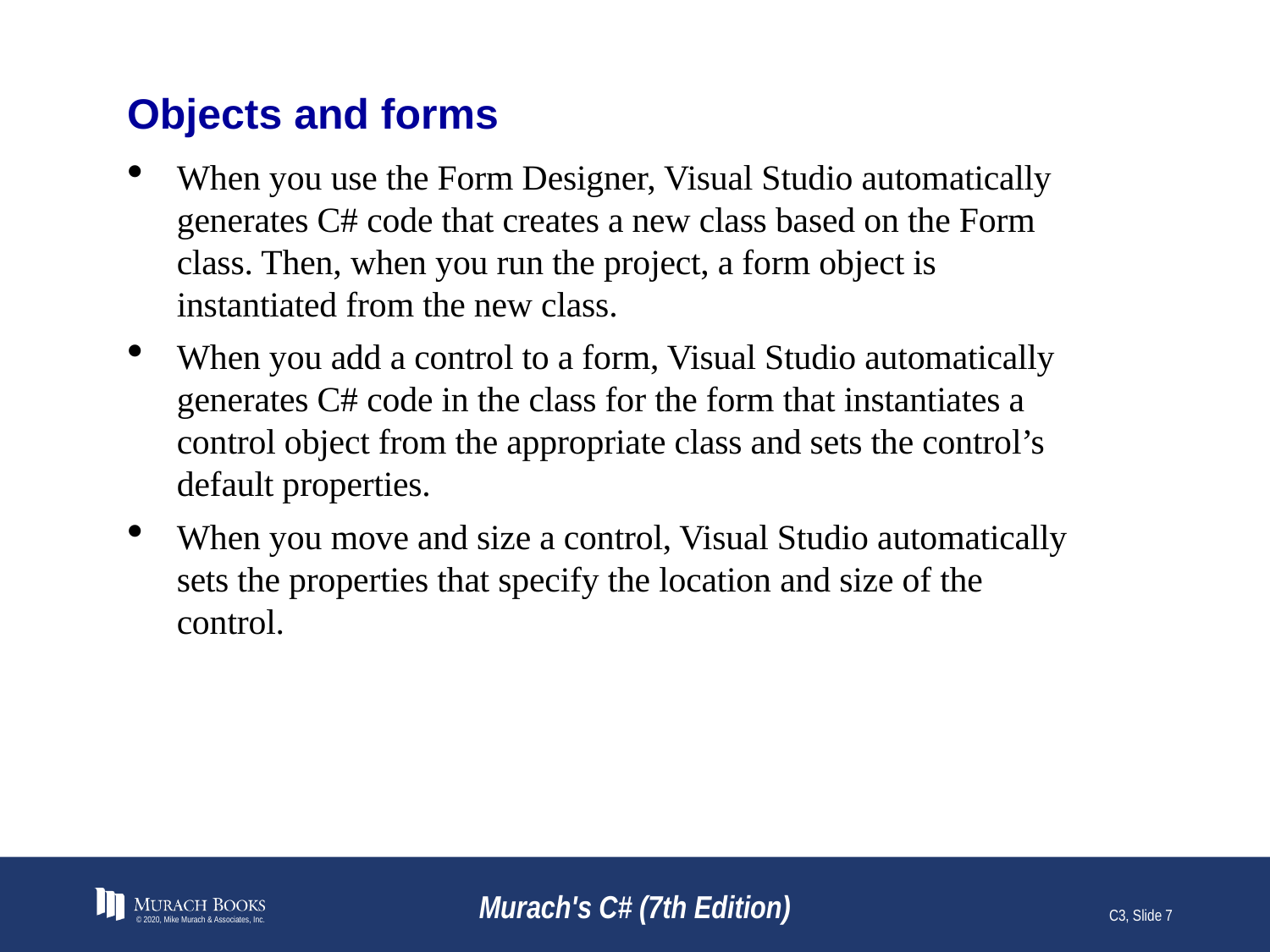

# Objects and forms
When you use the Form Designer, Visual Studio automatically generates C# code that creates a new class based on the Form class. Then, when you run the project, a form object is instantiated from the new class.
When you add a control to a form, Visual Studio automatically generates C# code in the class for the form that instantiates a control object from the appropriate class and sets the control’s default properties.
When you move and size a control, Visual Studio automatically sets the properties that specify the location and size of the control.

© 2020, Mike Murach & Associates, Inc.
Murach's C# (7th Edition)

C3, Slide 7